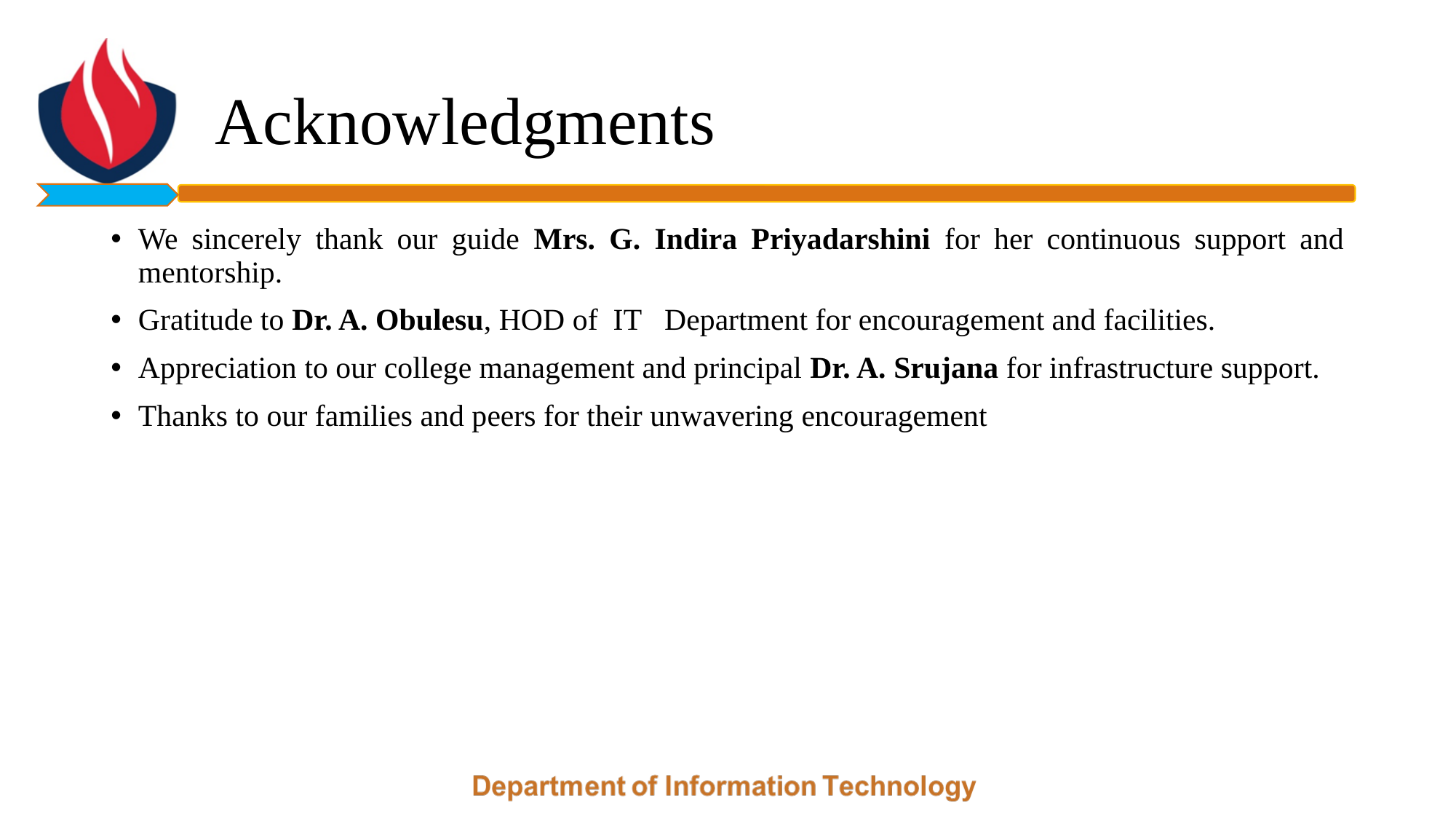

# Acknowledgments
We sincerely thank our guide Mrs. G. Indira Priyadarshini for her continuous support and mentorship.
Gratitude to Dr. A. Obulesu, HOD of  IT   Department for encouragement and facilities.
Appreciation to our college management and principal Dr. A. Srujana for infrastructure support.
Thanks to our families and peers for their unwavering encouragement